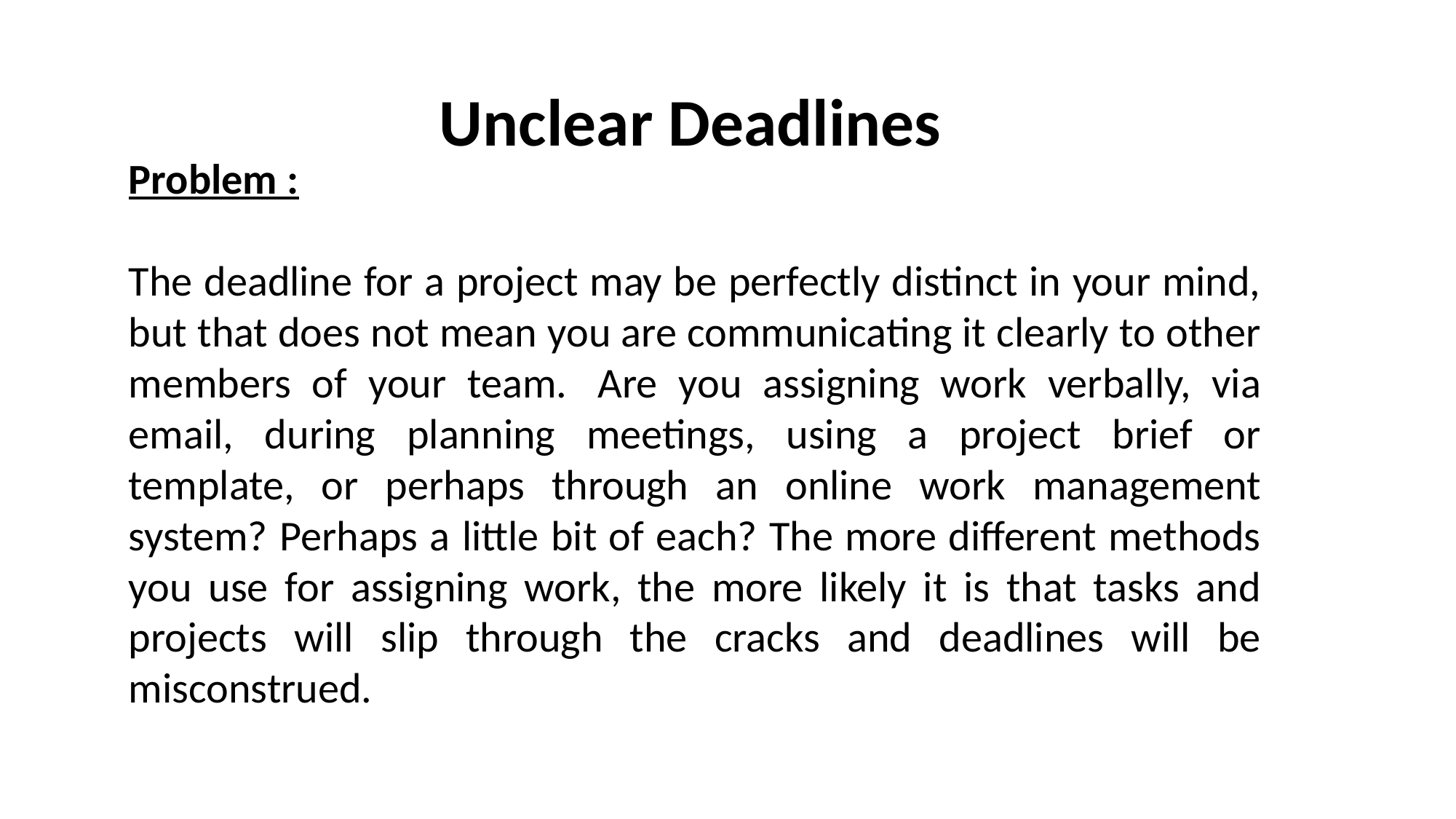

Unclear Deadlines
Problem :

The deadline for a project may be perfectly distinct in your mind, but that does not mean you are communicating it clearly to other members of your team.  Are you assigning work verbally, via email, during planning meetings, using a project brief or template, or perhaps through an online work management system? Perhaps a little bit of each? The more different methods you use for assigning work, the more likely it is that tasks and projects will slip through the cracks and deadlines will be misconstrued.